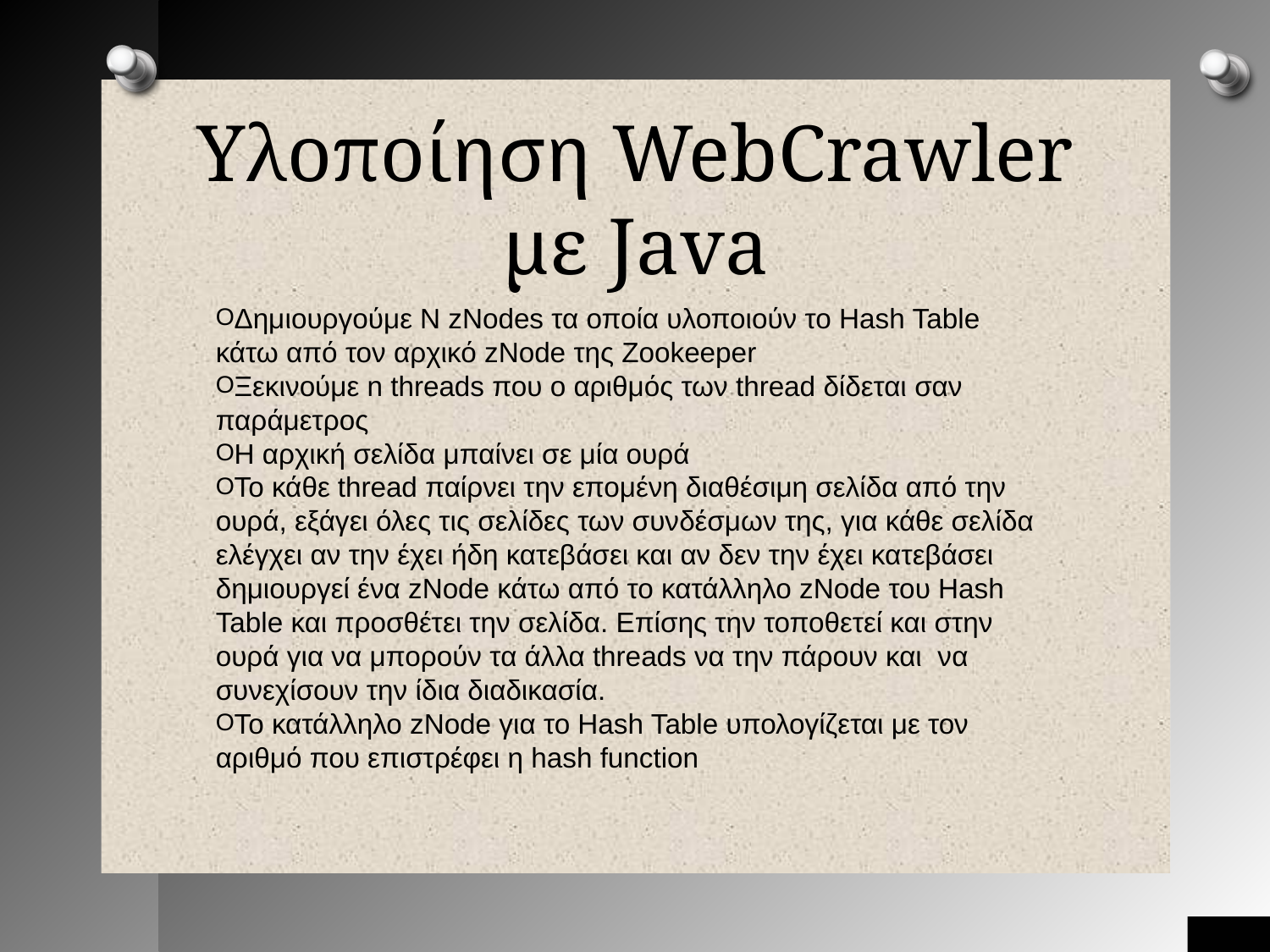

Υλοποίηση WebCrawler με Java
Δημιουργούμε Ν zNodes τα οποία υλοποιούν το Hash Table  κάτω από τον αρχικό zNode της Zookeeper
Ξεκινούμε n threads που ο αριθμός των thread δίδεται σαν παράμετρος
Η αρχική σελίδα μπαίνει σε μία ουρά
Το κάθε thread παίρνει την επομένη διαθέσιμη σελίδα από την ουρά, εξάγει όλες τις σελίδες των συνδέσμων της, για κάθε σελίδα ελέγχει αν την έχει ήδη κατεβάσει και αν δεν την έχει κατεβάσει δημιουργεί ένα zNode κάτω από το κατάλληλο zNode του Hash Table και προσθέτει την σελίδα. Επίσης την τοποθετεί και στην ουρά για να μπορούν τα άλλα threads να την πάρουν και  να συνεχίσουν την ίδια διαδικασία.
Το κατάλληλο zNode για το Hash Table υπολογίζεται με τον αριθμό που επιστρέφει η hash function